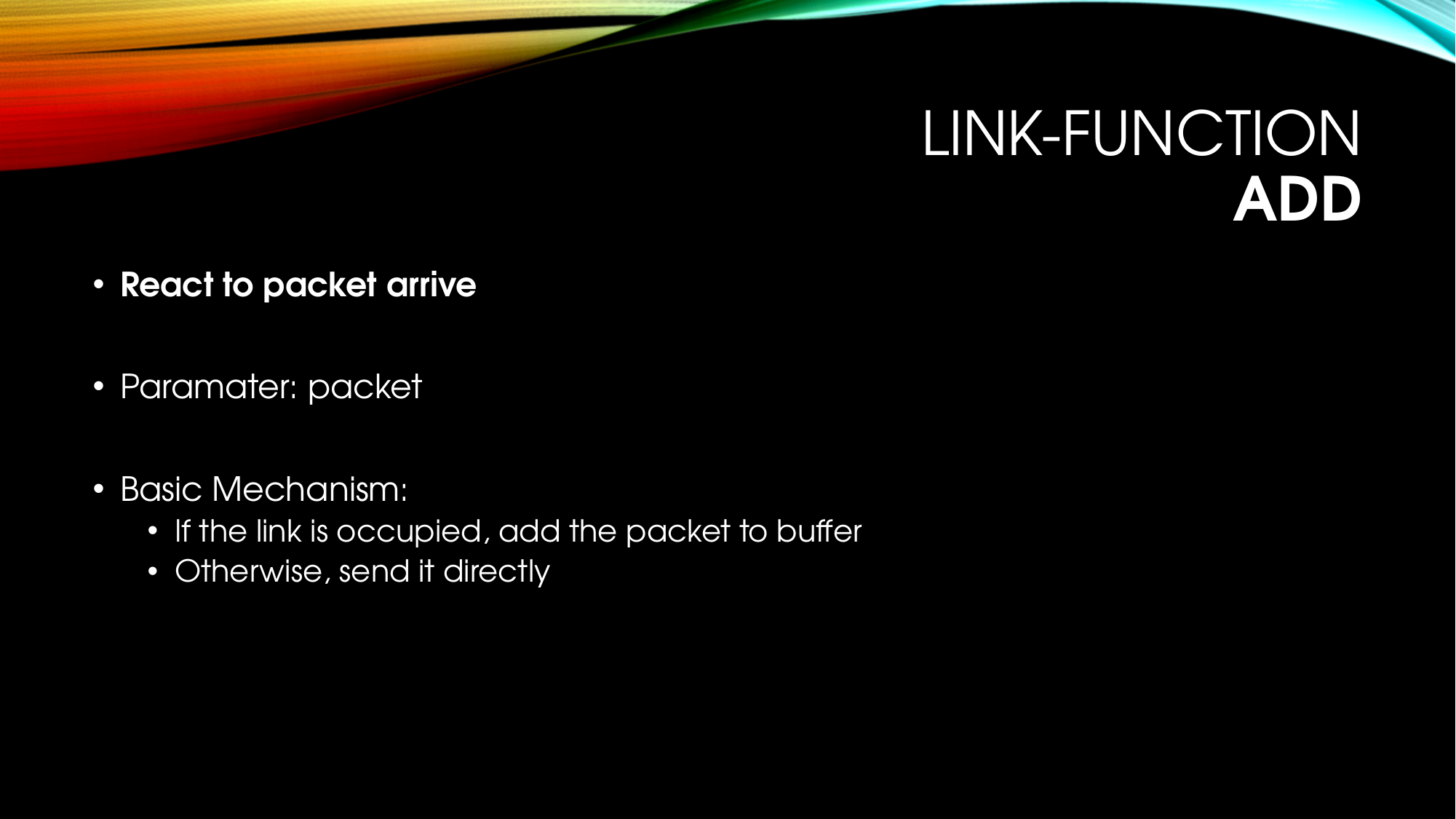

# Link-Function Add
React to packet arrive

Paramater: packet

Basic Mechanism:
If the link is occupied, add the packet to buffer
Otherwise, send it directly